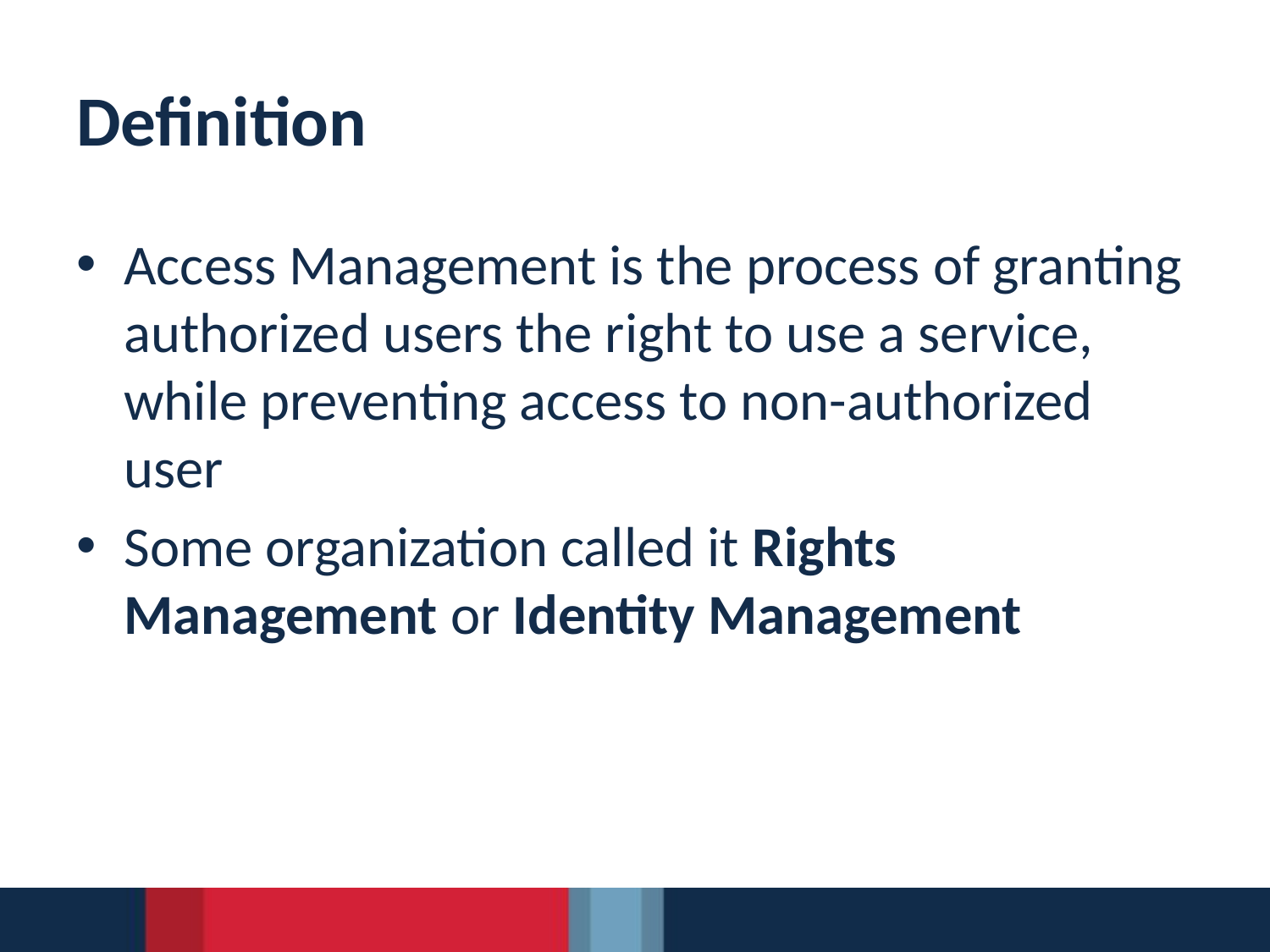

# Definition
Access Management is the process of granting authorized users the right to use a service, while preventing access to non-authorized user
Some organization called it Rights Management or Identity Management